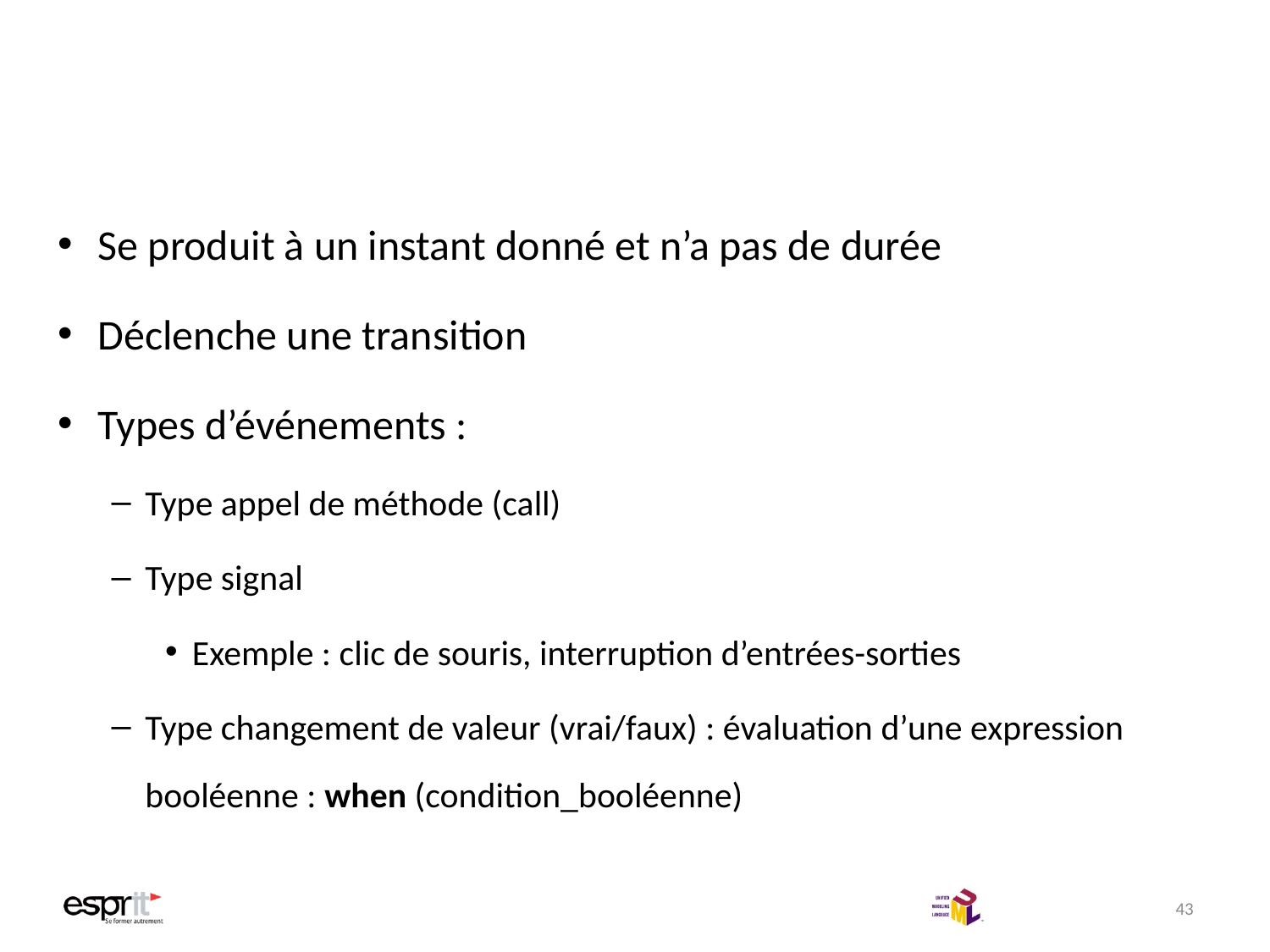

# Évènement
(1/2)
Se produit à un instant donné et n’a pas de durée
Déclenche une transition
Types d’événements :
Type appel de méthode (call)
Type signal
Exemple : clic de souris, interruption d’entrées-sorties
Type changement de valeur (vrai/faux) : évaluation d’une expression booléenne : when (condition_booléenne)
43